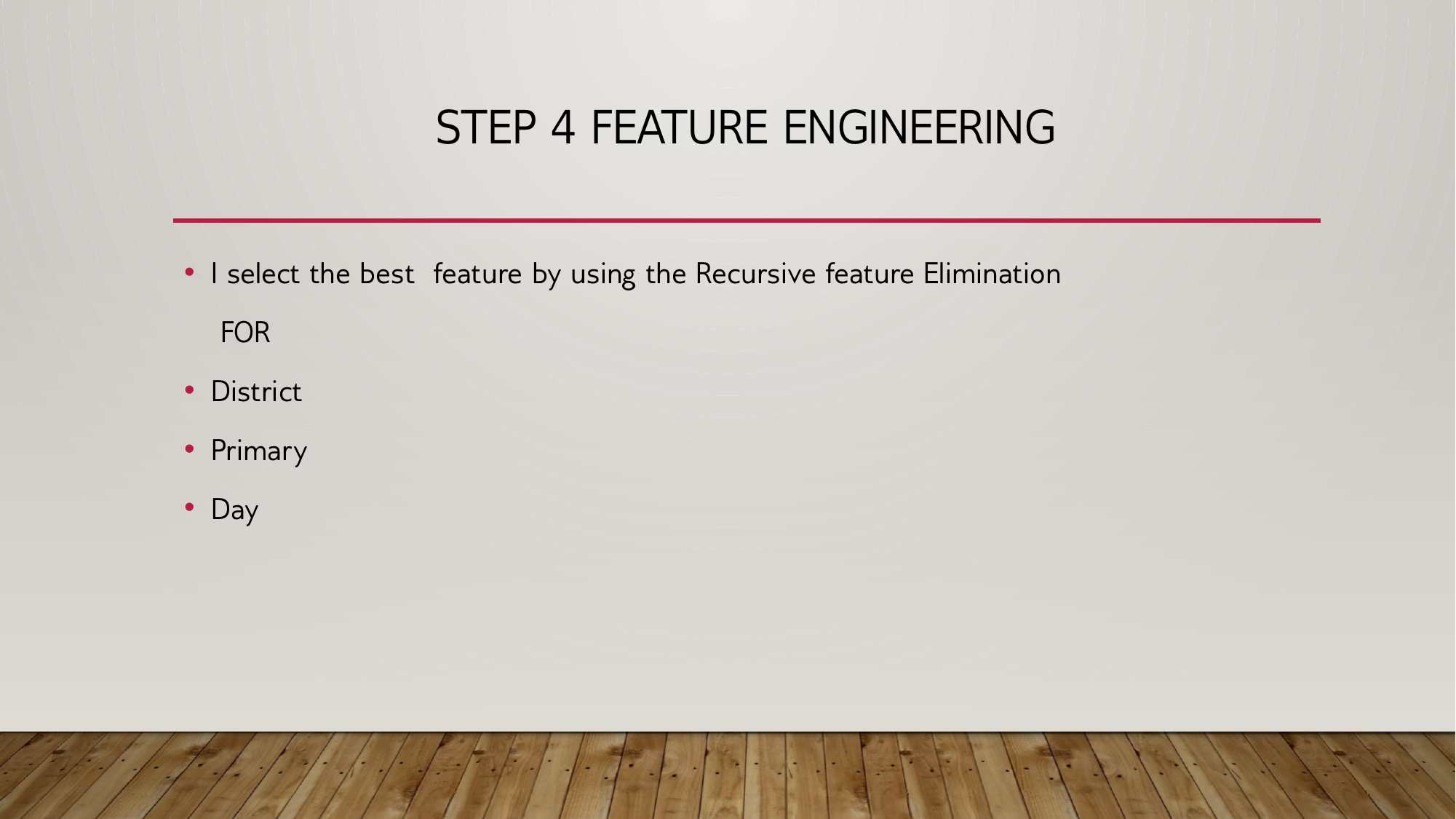

# STEP 4 FEATURE ENGINEERING
I select the best  feature by using the Recursive feature Elimination
    FOR
District
Primary
Day